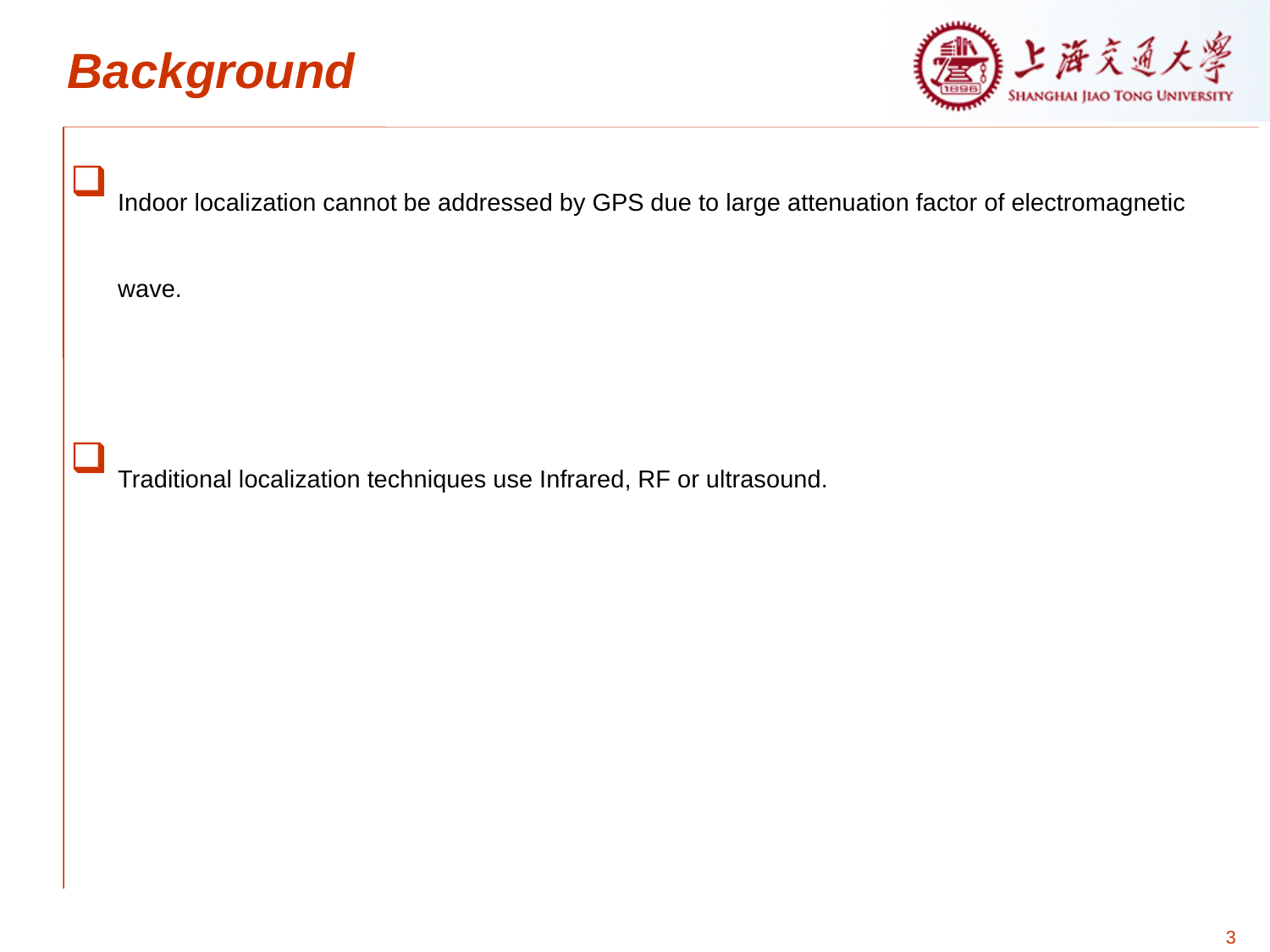

# Background
Indoor localization cannot be addressed by GPS due to large attenuation factor of electromagnetic wave.

Traditional localization techniques use Infrared, RF or ultrasound.

3